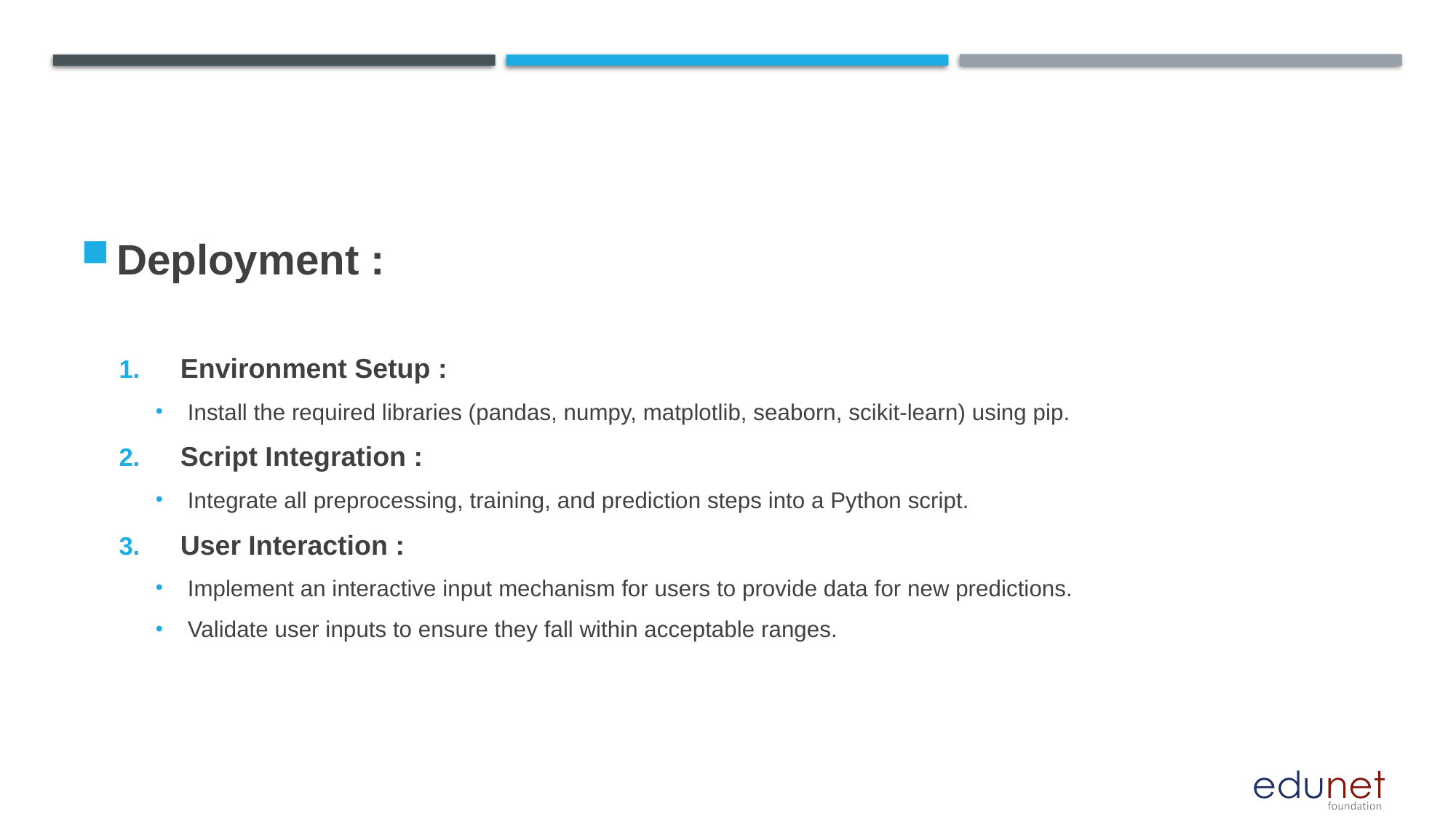

#
Deployment :

Environment Setup :
Install the required libraries (pandas, numpy, matplotlib, seaborn, scikit-learn) using pip.
Script Integration :
Integrate all preprocessing, training, and prediction steps into a Python script.
User Interaction :
Implement an interactive input mechanism for users to provide data for new predictions.
Validate user inputs to ensure they fall within acceptable ranges.